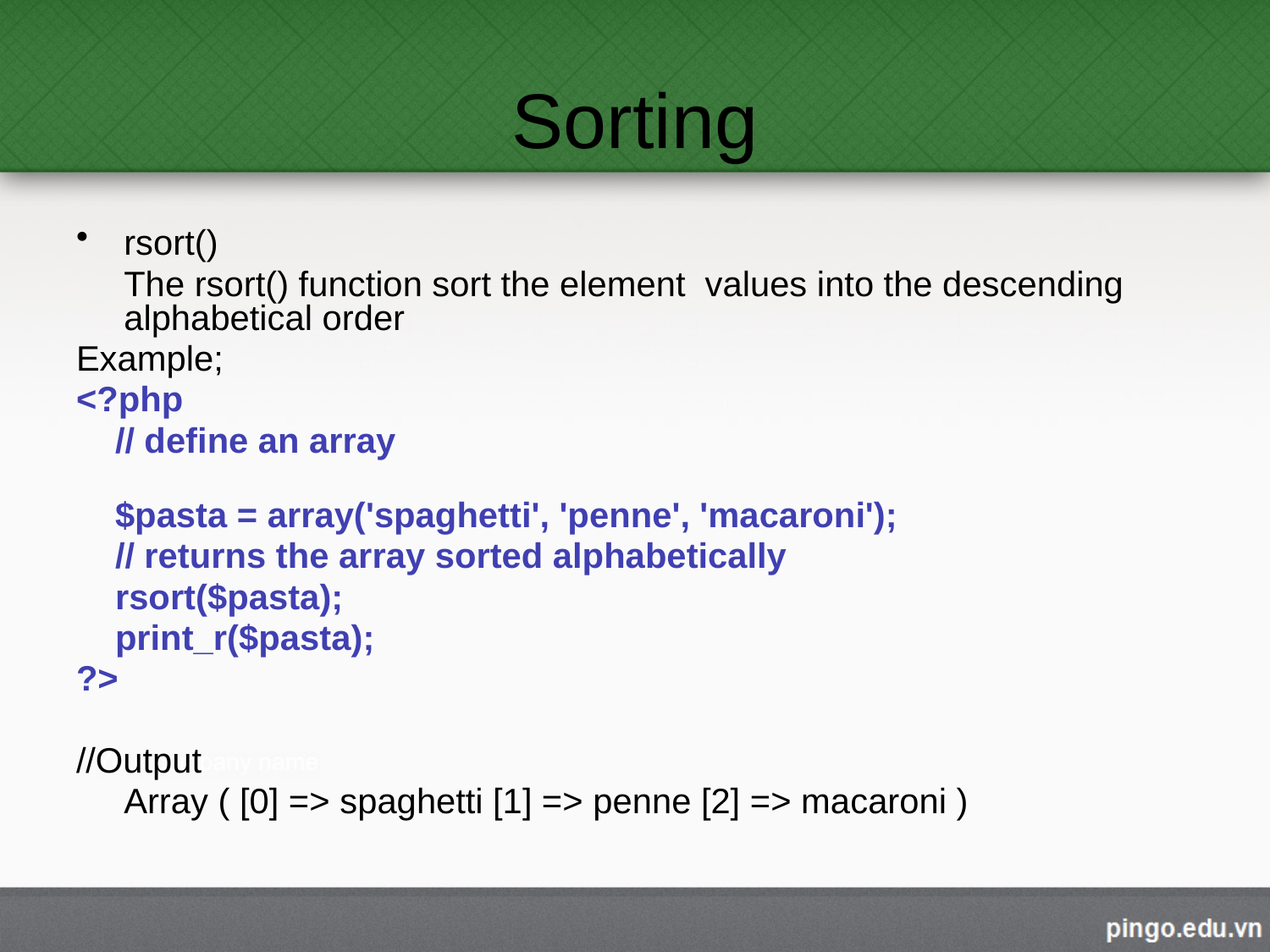

# Sorting
rsort()
	The rsort() function sort the element  values into the descending alphabetical order
Example;
<?php
    // define an array
    $pasta = array('spaghetti', 'penne', 'macaroni');
    // returns the array sorted alphabetically
    rsort($pasta);
    print_r($pasta);
?>

//Output
	Array ( [0] => spaghetti [1] => penne [2] => macaroni )